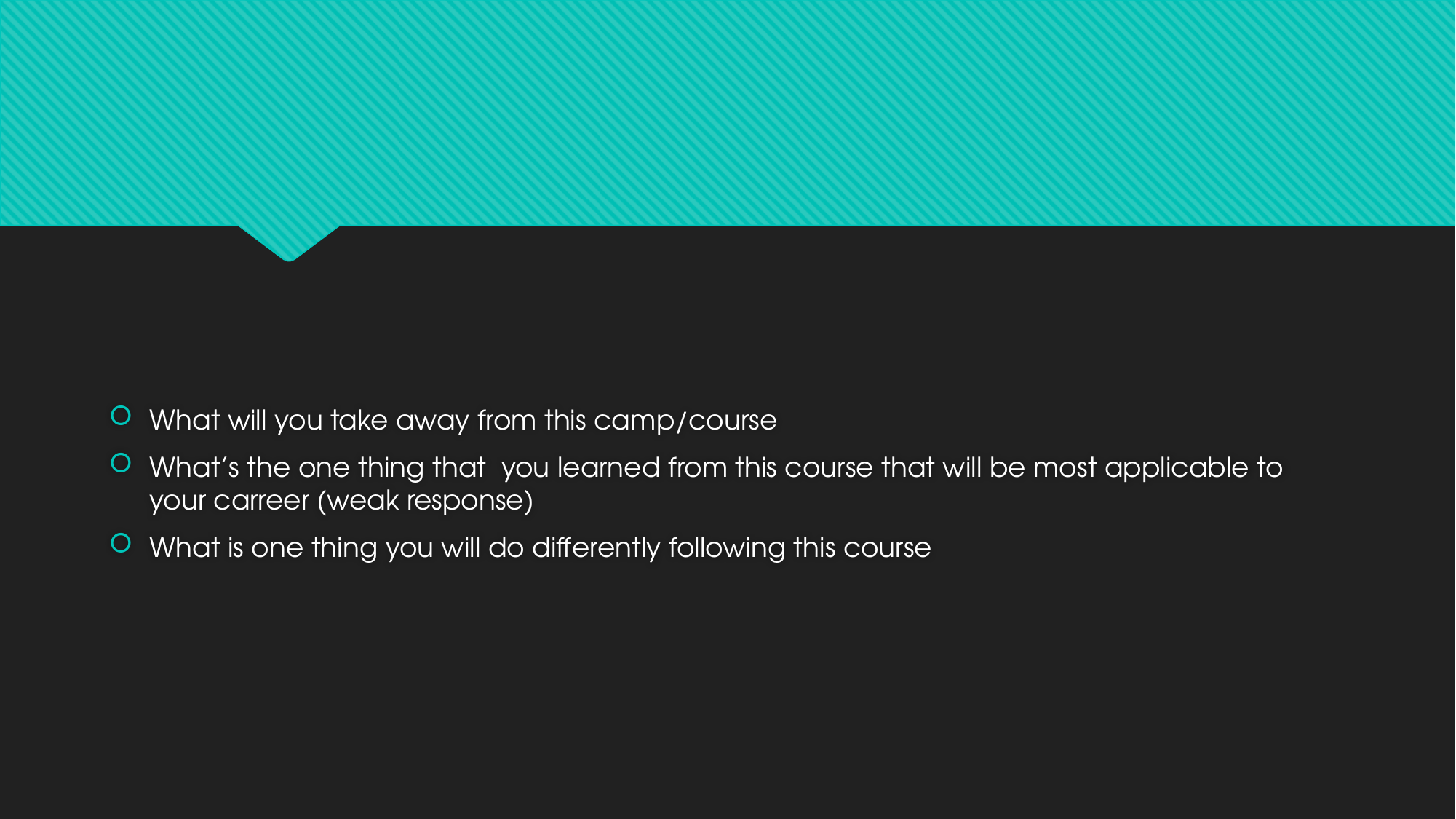

#
What will you take away from this camp/course
What’s the one thing that  you learned from this course that will be most applicable to your carreer (weak response)
What is one thing you will do differently following this course